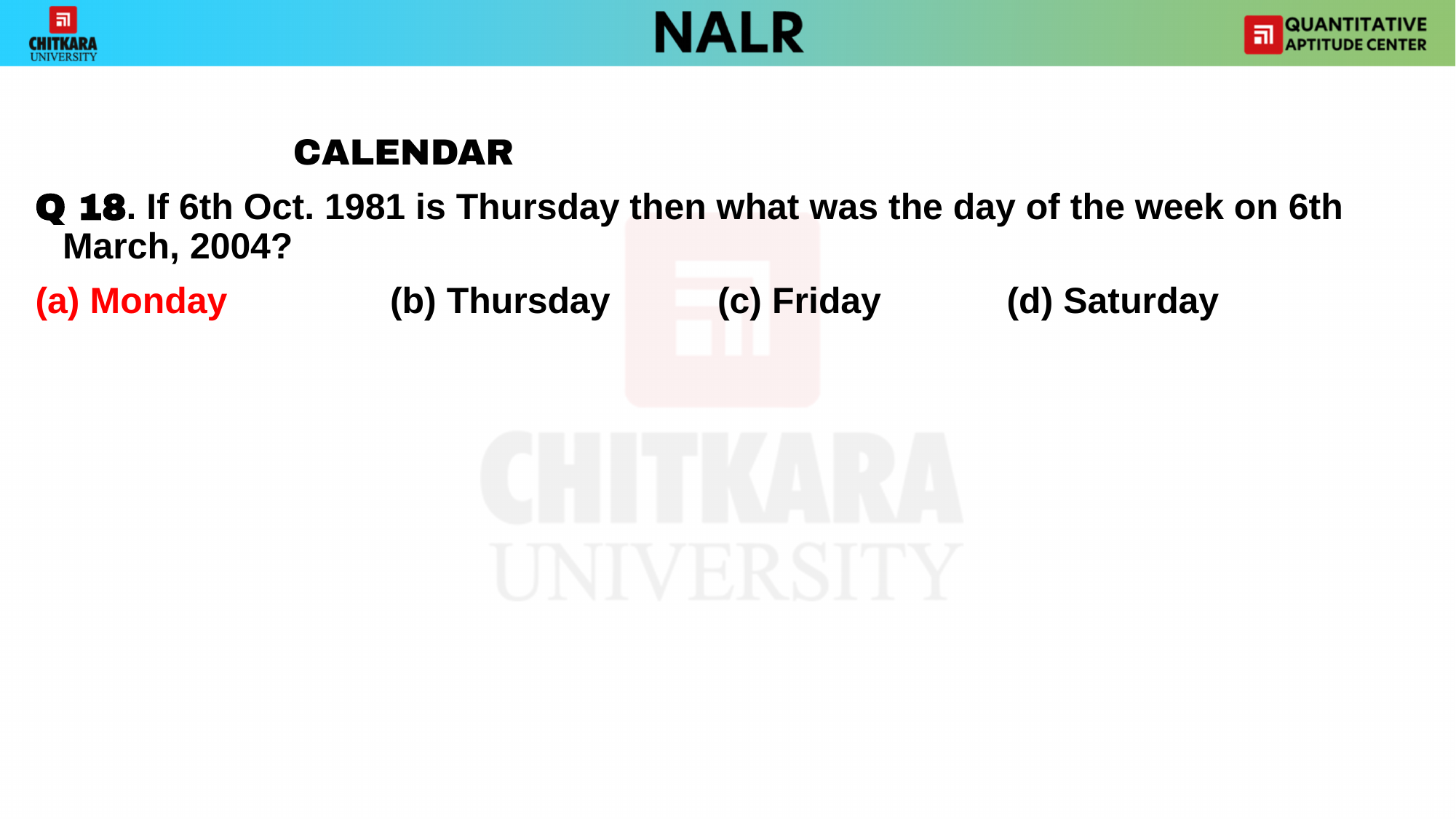

#
			 CALENDAR
Q 18. If 6th Oct. 1981 is Thursday then what was the day of the week on 6th March, 2004?
(a) Monday 		(b) Thursday 	(c) Friday 	       (d) Saturday